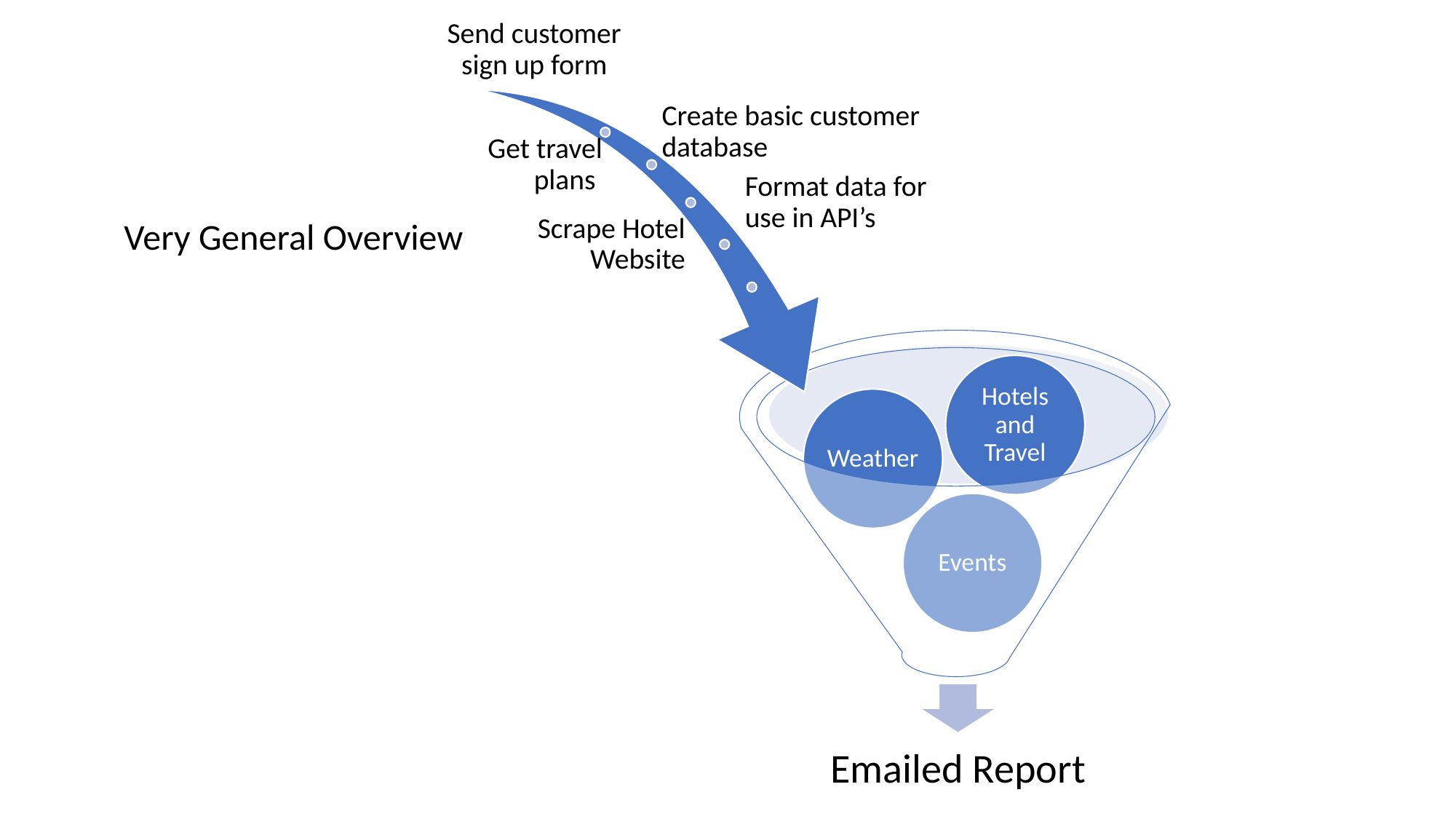

Send customer sign up form
Create basic customer database
Get travel plans
Format data for use in API’s
Scrape Hotel Website

Very General Overview
Emailed Report
Events
Weather
Hotels and Travel